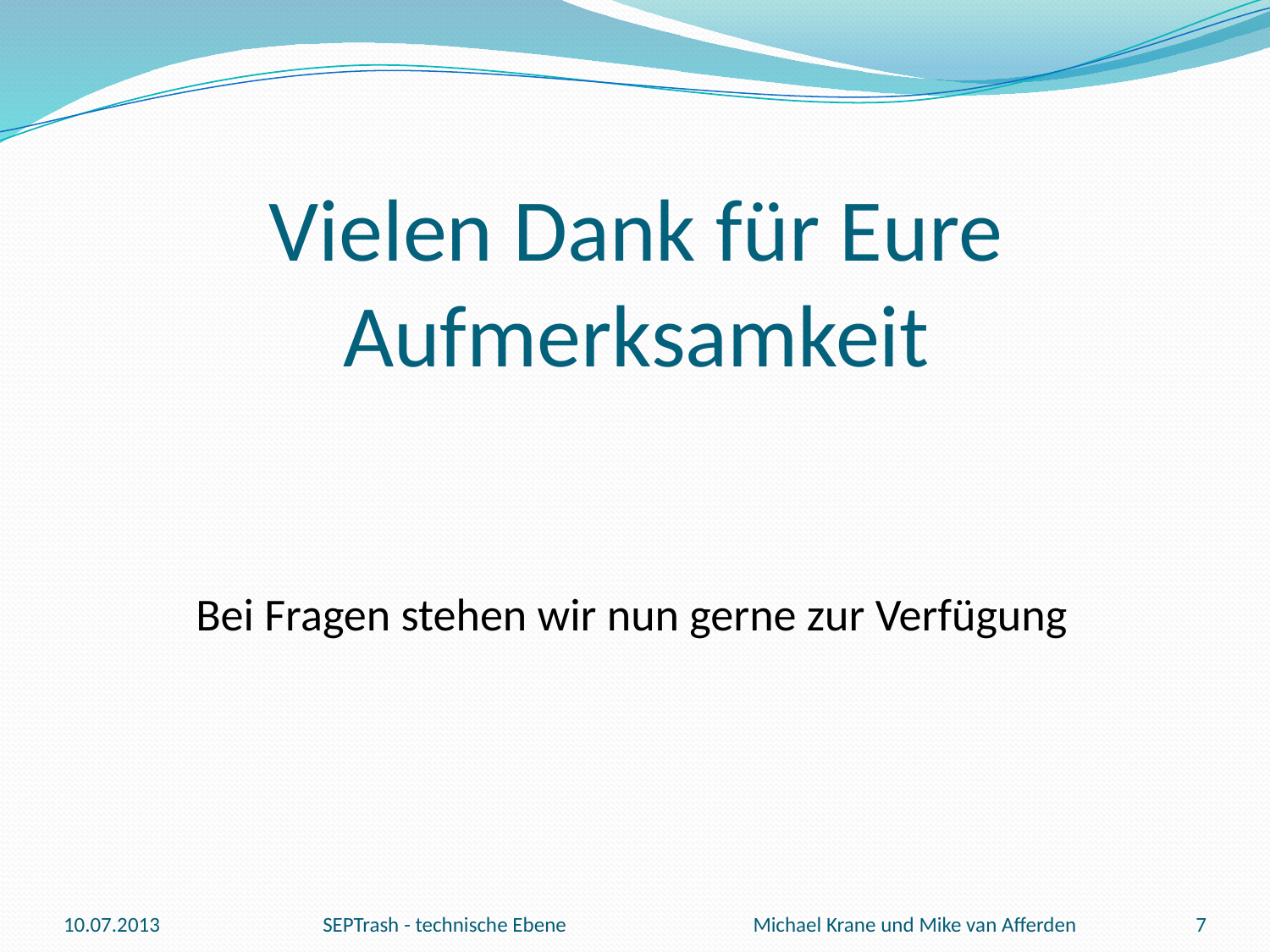

Vielen Dank für Eure Aufmerksamkeit
Bei Fragen stehen wir nun gerne zur Verfügung
10.07.2013
SEPTrash - technische Ebene
Michael Krane und Mike van Afferden
7